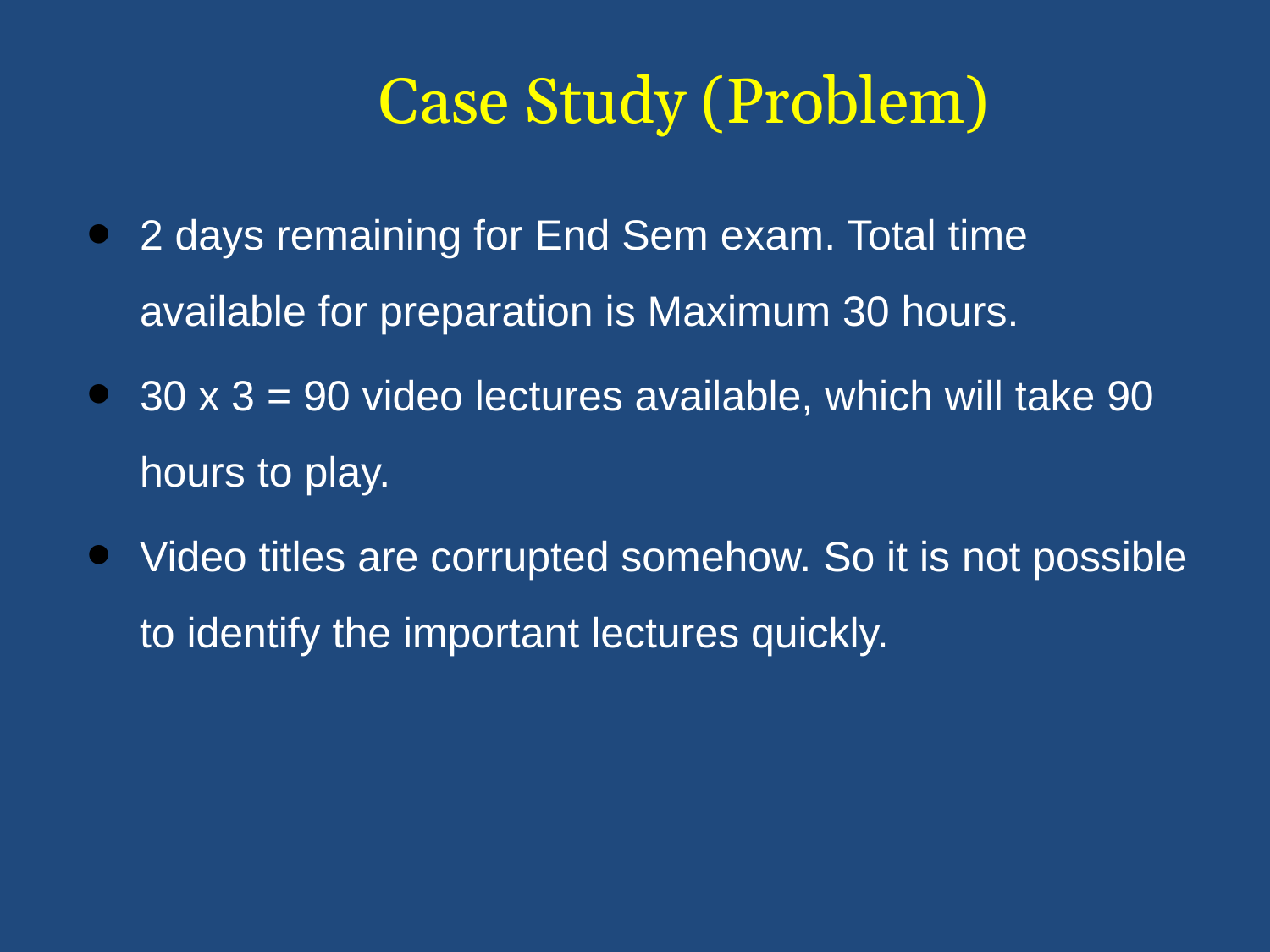

# Case Study (Problem)
2 days remaining for End Sem exam. Total time available for preparation is Maximum 30 hours.
30 x 3 = 90 video lectures available, which will take 90 hours to play.
Video titles are corrupted somehow. So it is not possible to identify the important lectures quickly.